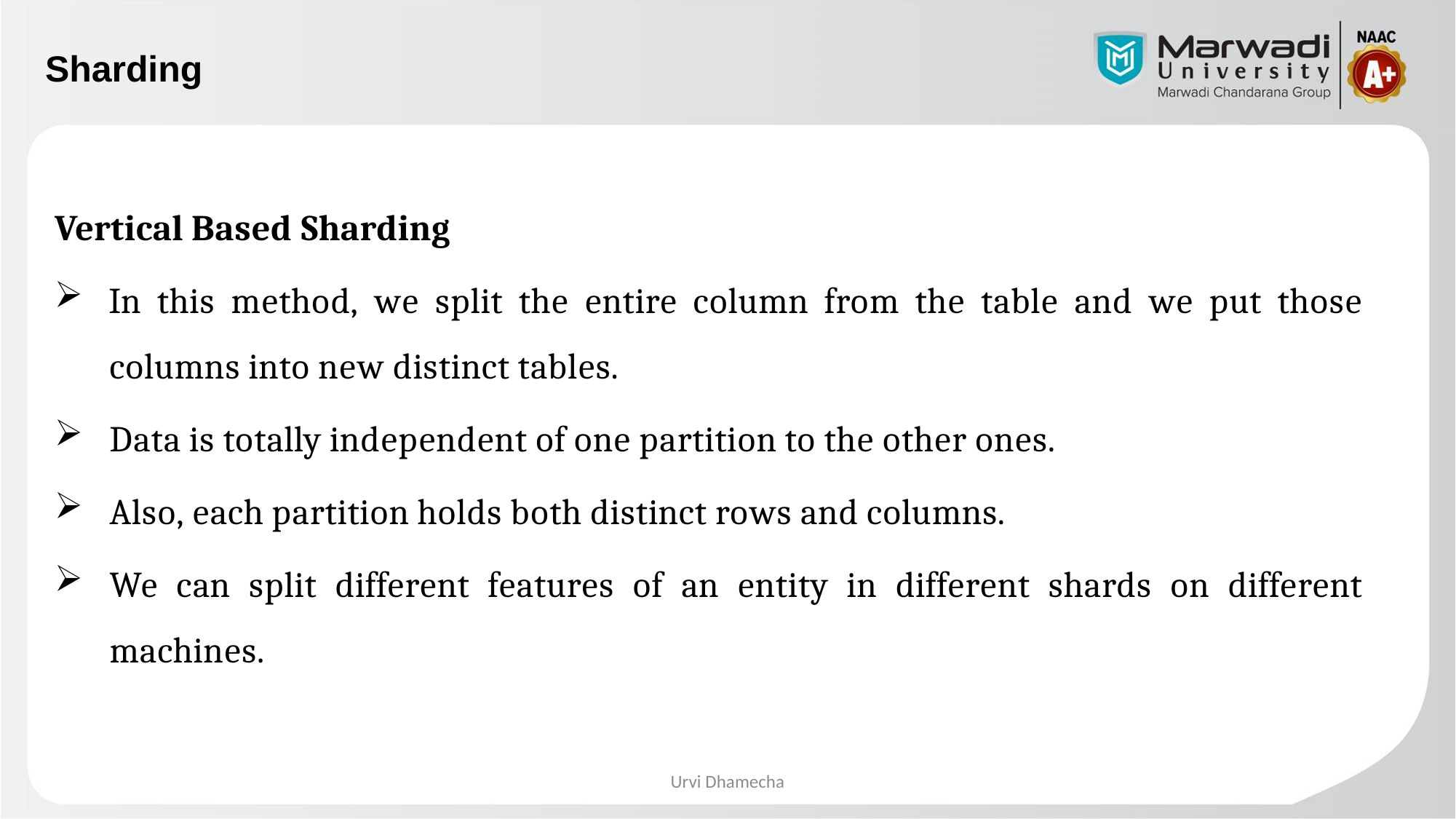

# Sharding
Vertical Based Sharding
In this method, we split the entire column from the table and we put those columns into new distinct tables.
Data is totally independent of one partition to the other ones.
Also, each partition holds both distinct rows and columns.
We can split different features of an entity in different shards on different machines.

Urvi Dhamecha